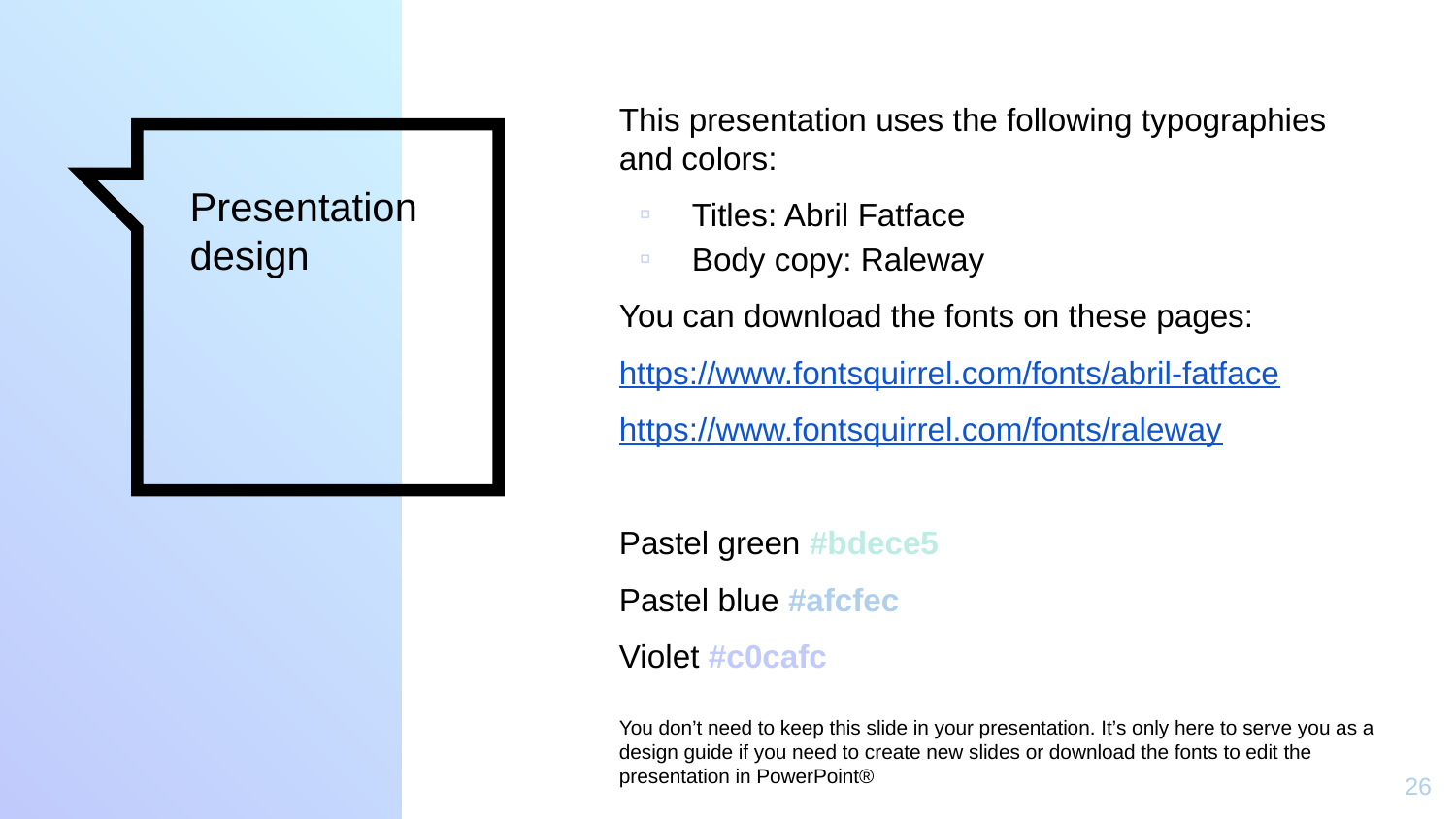

This presentation uses the following typographies and colors:
Titles: Abril Fatface
Body copy: Raleway
You can download the fonts on these pages:
https://www.fontsquirrel.com/fonts/abril-fatface
https://www.fontsquirrel.com/fonts/raleway

Pastel green #bdece5
Pastel blue #afcfec
Violet #c0cafc
# Presentation design
You don’t need to keep this slide in your presentation. It’s only here to serve you as a design guide if you need to create new slides or download the fonts to edit the presentation in PowerPoint®

26